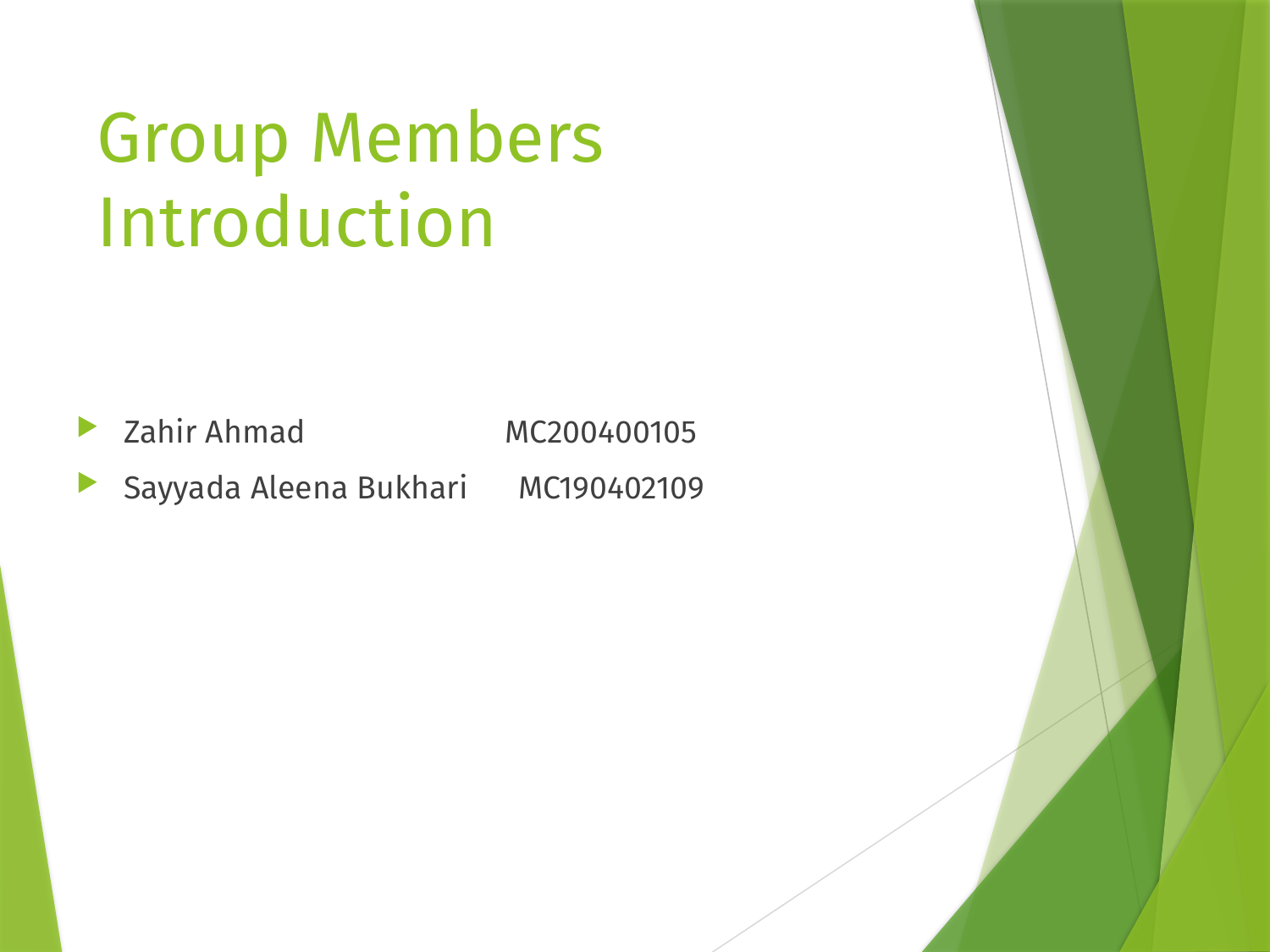

# Group Members Introduction

Zahir Ahmad                  	MC200400105
Sayyada Aleena Bukhari      MC190402109